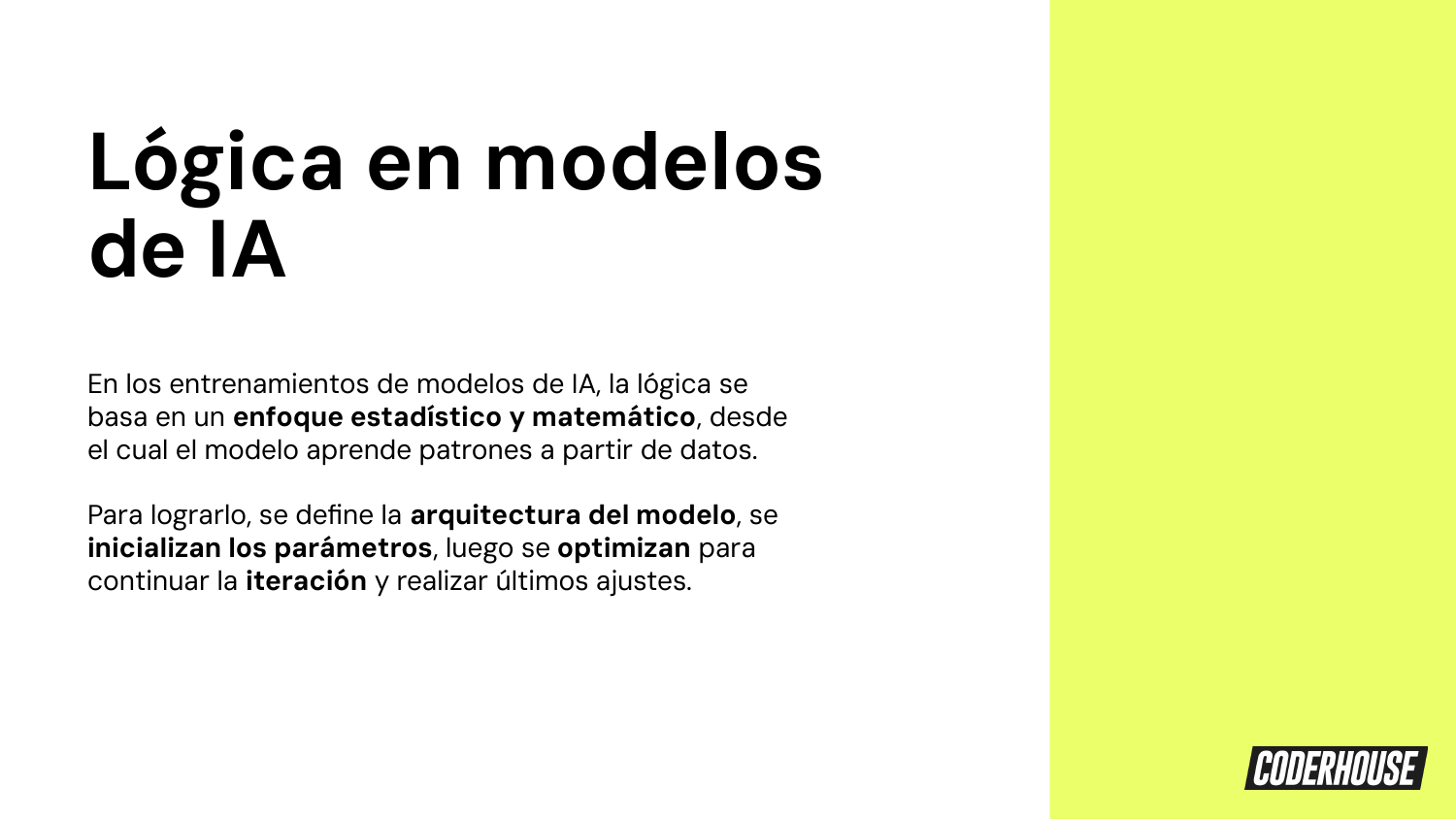

Lógica en modelos de IA
En los entrenamientos de modelos de IA, la lógica se basa en un enfoque estadístico y matemático, desde el cual el modelo aprende patrones a partir de datos.

Para lograrlo, se define la arquitectura del modelo, se inicializan los parámetros, luego se optimizan para continuar la iteración y realizar últimos ajustes.